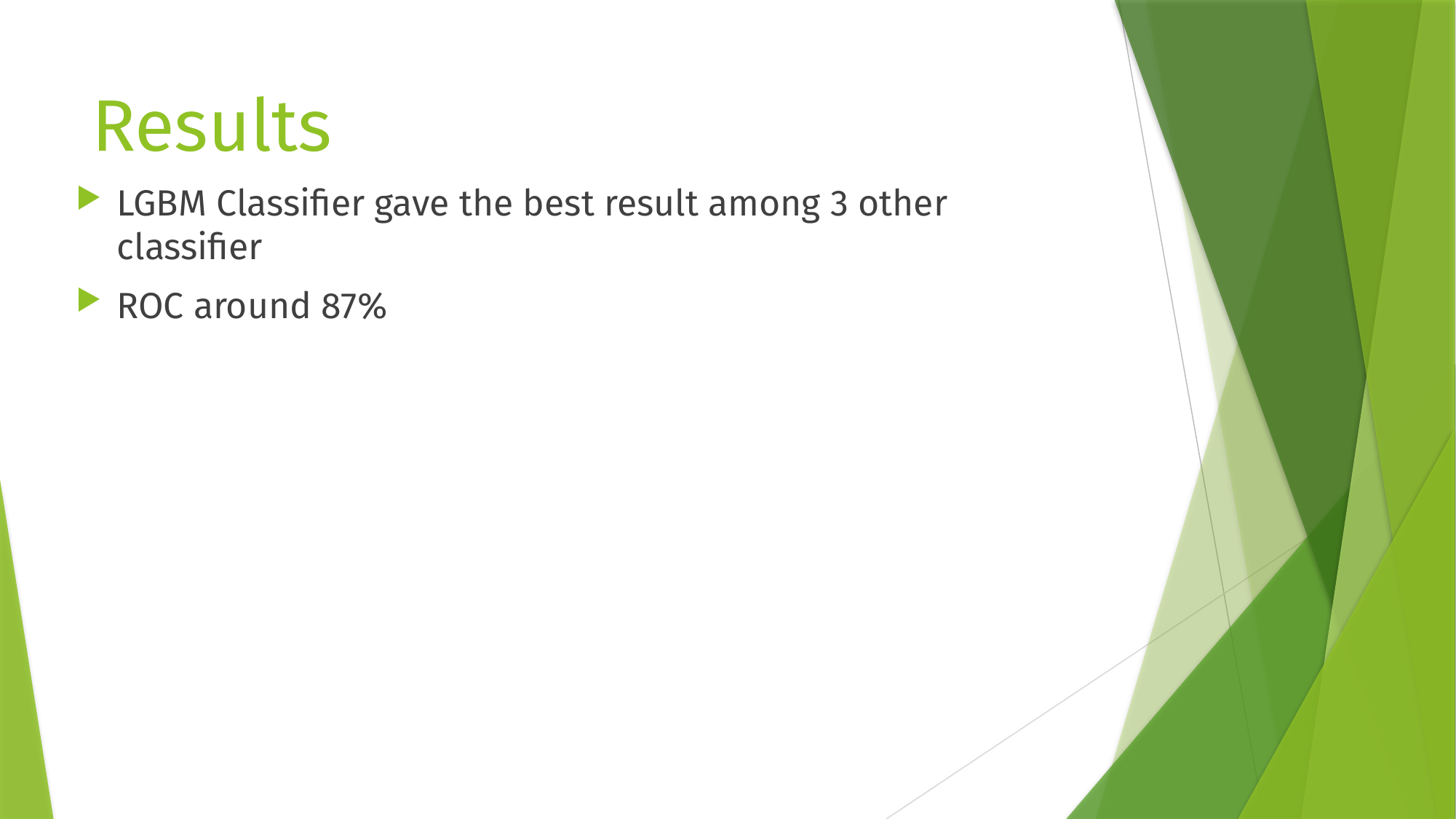

# Results
LGBM Classifier gave the best result among 3 other classifier
ROC around 87%